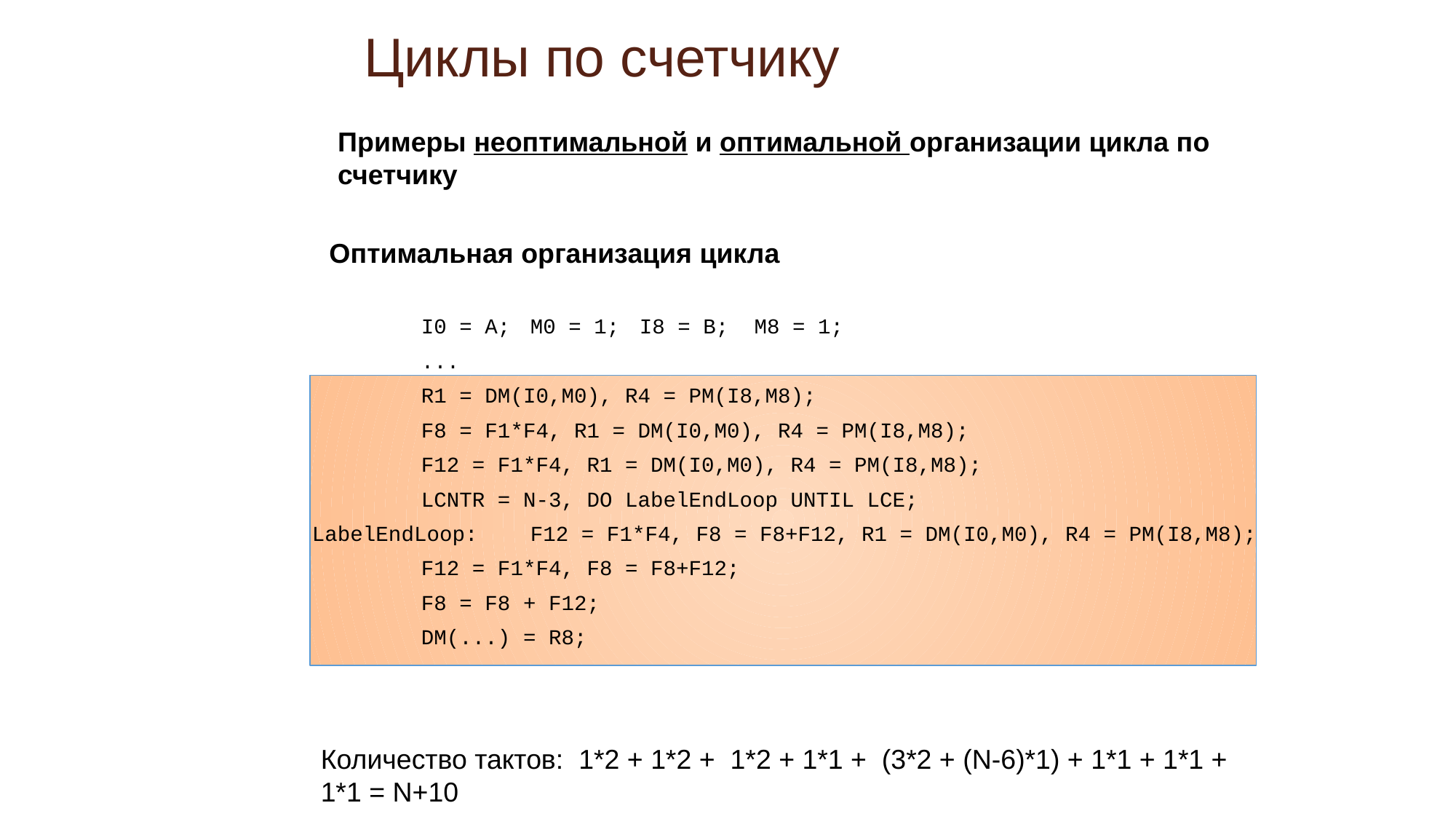

# Циклы по счетчику
Примеры неоптимальной и оптимальной организации цикла по счетчику
Оптимальная организация цикла
	I0 = A; 	M0 = 1; 	I8 = B;  M8 = 1;
	...
	R1 = DM(I0,M0), R4 = PM(I8,M8);
	F8 = F1*F4, R1 = DM(I0,M0), R4 = PM(I8,M8);
	F12 = F1*F4, R1 = DM(I0,M0), R4 = PM(I8,M8);
	LCNTR = N-3, DO LabelEndLoop UNTIL LCE;
LabelEndLoop: 	F12 = F1*F4, F8 = F8+F12, R1 = DM(I0,M0), R4 = PM(I8,M8);
	F12 = F1*F4, F8 = F8+F12;
	F8 = F8 + F12;
	DM(...) = R8;

Количество тактов:  1*2 + 1*2 +  1*2 + 1*1 +  (3*2 + (N-6)*1) + 1*1 + 1*1 + 1*1 = N+10